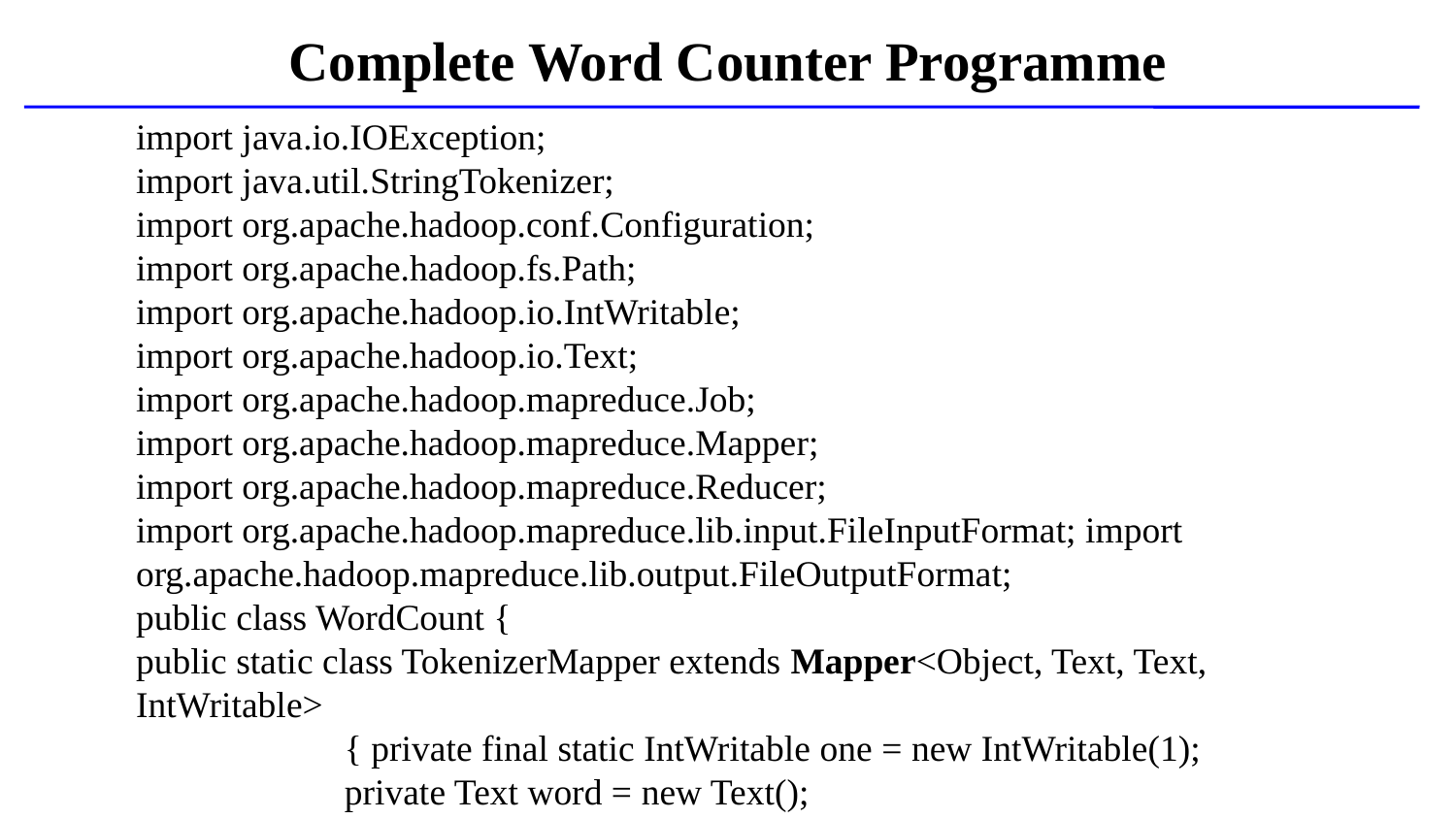

Complete Word Counter Programme
import java.io.IOException;
import java.util.StringTokenizer;
import org.apache.hadoop.conf.Configuration;
import org.apache.hadoop.fs.Path;
import org.apache.hadoop.io.IntWritable;
import org.apache.hadoop.io.Text;
import org.apache.hadoop.mapreduce.Job;
import org.apache.hadoop.mapreduce.Mapper;
import org.apache.hadoop.mapreduce.Reducer;
import org.apache.hadoop.mapreduce.lib.input.FileInputFormat; import org.apache.hadoop.mapreduce.lib.output.FileOutputFormat;
public class WordCount {
public static class TokenizerMapper extends Mapper<Object, Text, Text, IntWritable>
	{ private final static IntWritable one = new IntWritable(1);
	private Text word = new Text();